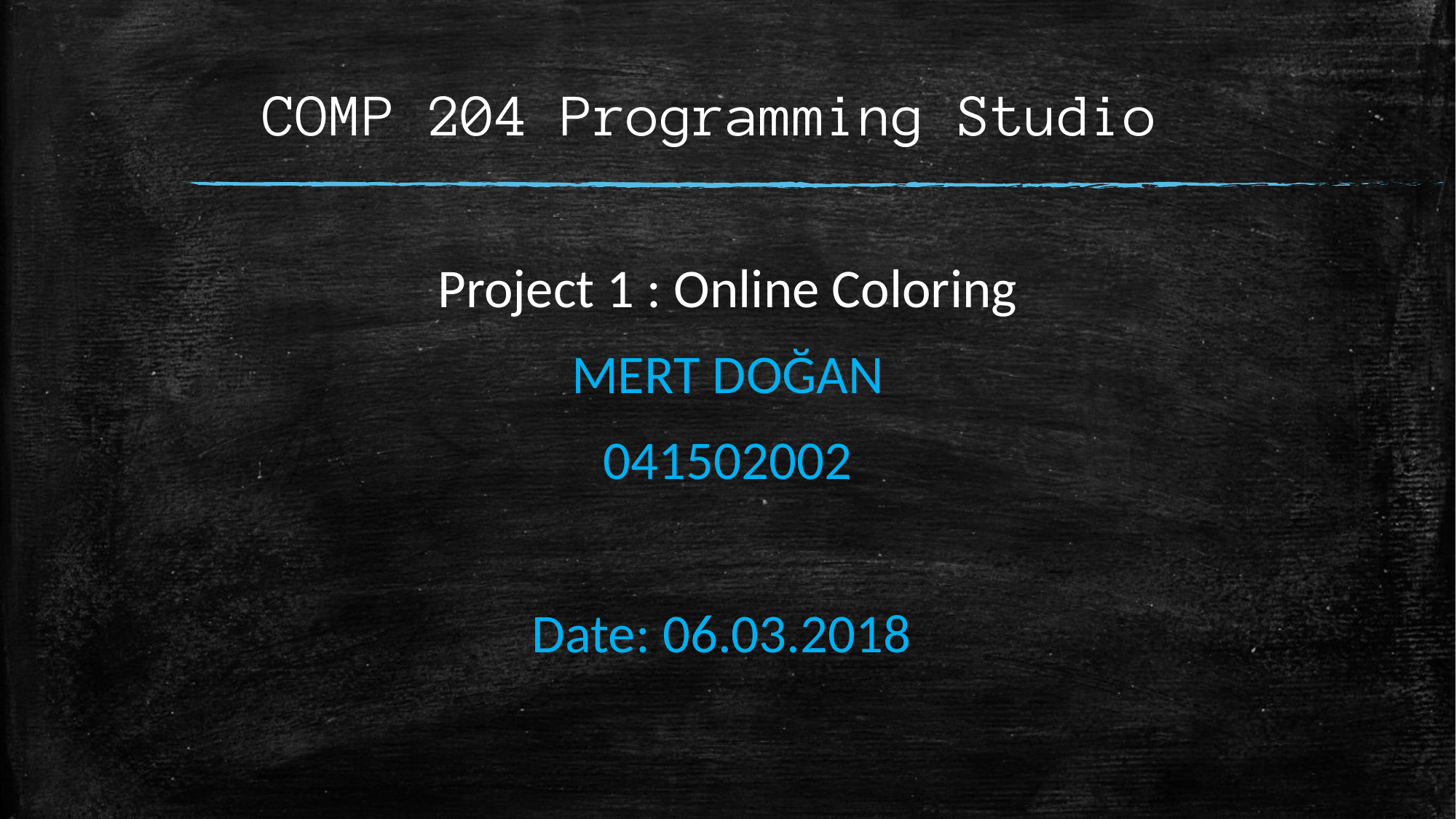

# COMP 204 Programming Studio
Project 1 : Online Coloring
MERT DOĞAN
041502002

Date: 06.03.2018